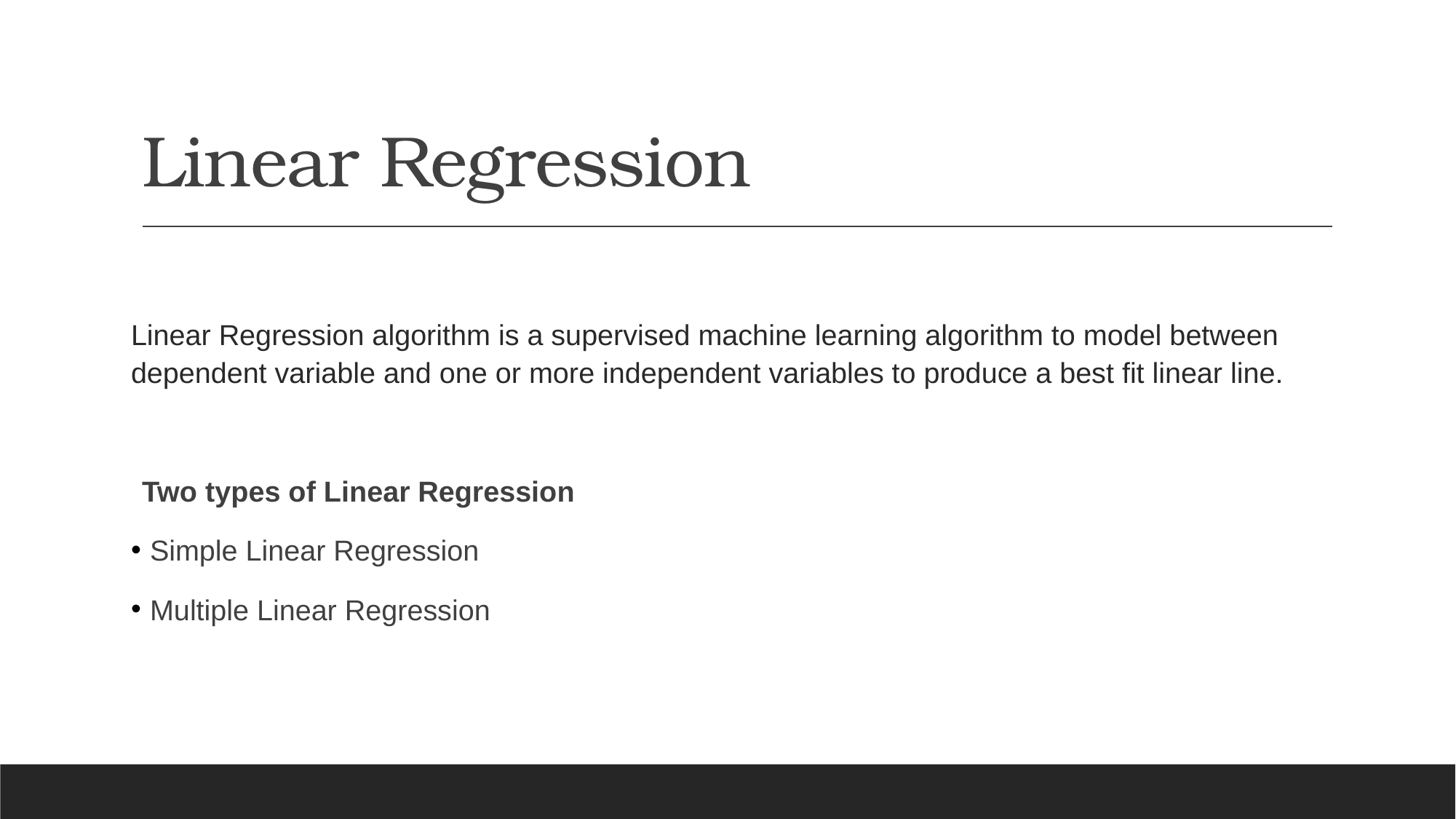

# Linear Regression

Linear Regression algorithm is a supervised machine learning algorithm to model between dependent variable and one or more independent variables to produce a best fit linear line.

Two types of Linear Regression
 Simple Linear Regression
 Multiple Linear Regression